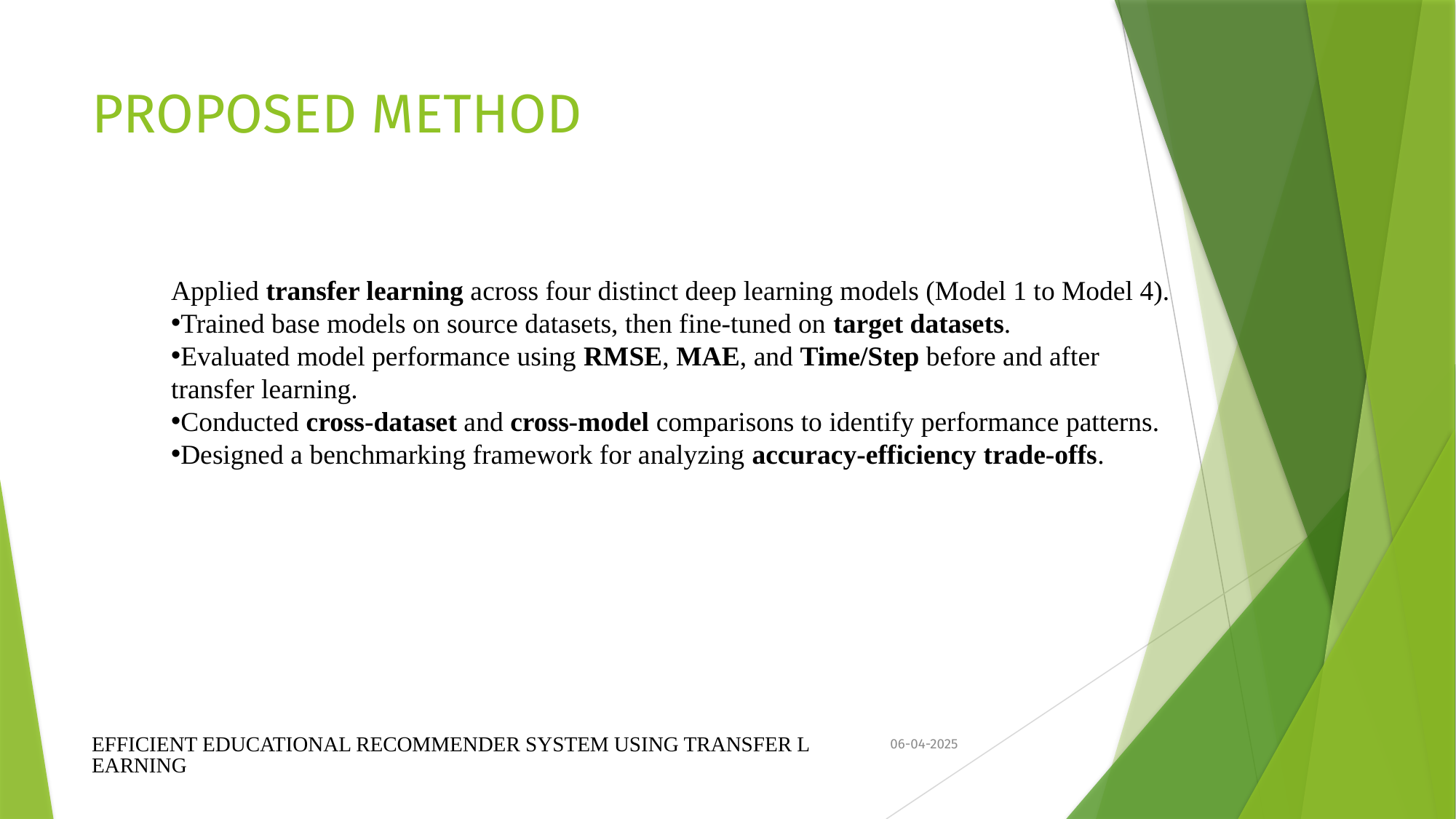

# PROPOSED METHOD
Applied transfer learning across four distinct deep learning models (Model 1 to Model 4).
Trained base models on source datasets, then fine-tuned on target datasets.
Evaluated model performance using RMSE, MAE, and Time/Step before and after transfer learning.
Conducted cross-dataset and cross-model comparisons to identify performance patterns.
Designed a benchmarking framework for analyzing accuracy-efficiency trade-offs.
EFFICIENT EDUCATIONAL RECOMMENDER SYSTEM USING TRANSFER LEARNING
06-04-2025